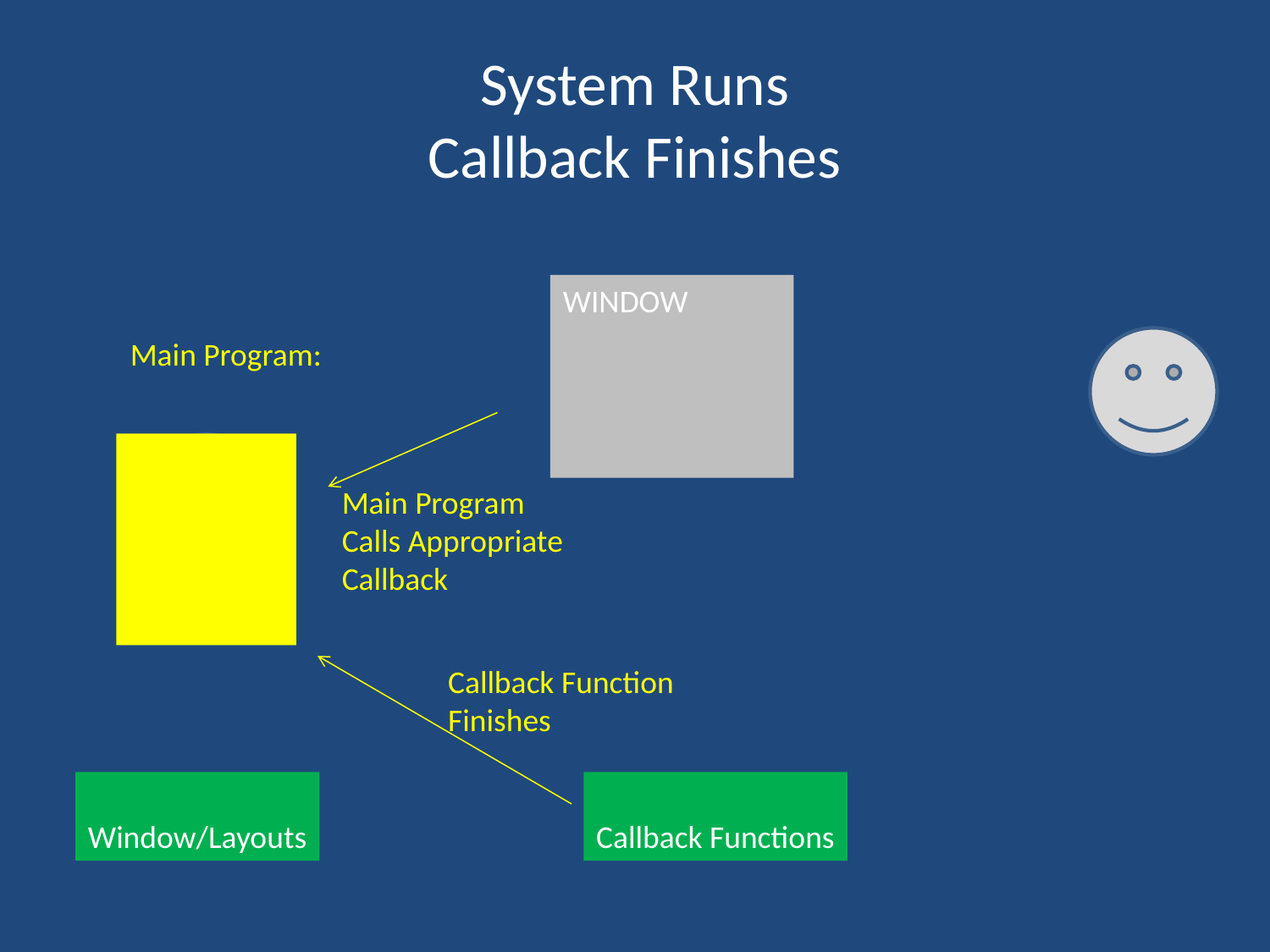

# System Runs Callback Finishes
WINDOW

Main Program:

Main Program
Calls Appropriate
Callback
Callback Function
Finishes

Window/Layouts

Callback Functions